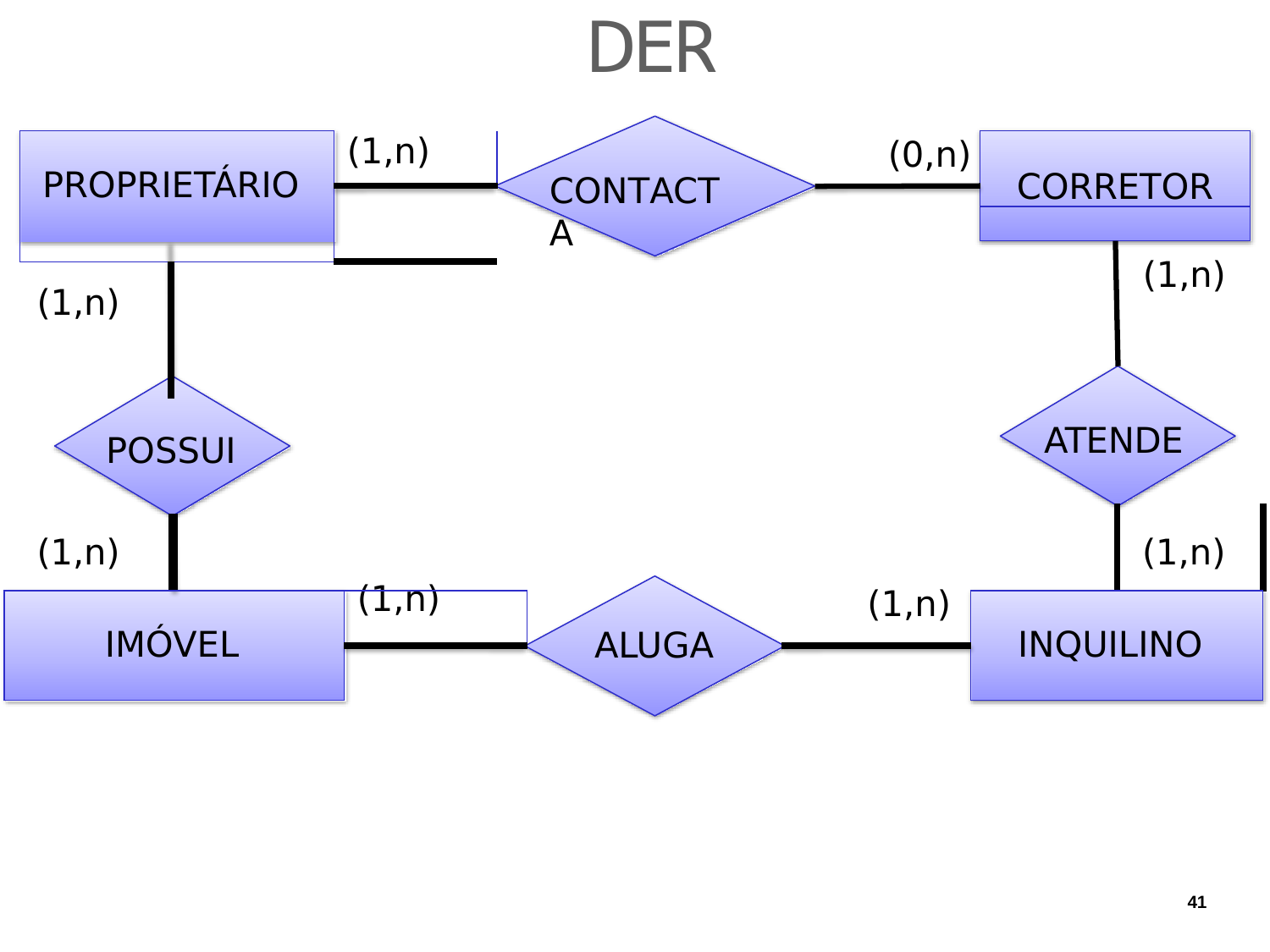

# DER

(0,n)

CORRETOR
| PROPRIETÁRIO |  | (1,n) |
| --- | --- | --- |
|  |  |  |
| (1,n) |  |  |

CONTACTA

(1,n)

ATENDE
POSSUI
|  |  | (1,n) |
| --- | --- | --- |
| (1,n) | INQUILINO |  |
|  |  |  |

| (1,n) |  |  |
| --- | --- | --- |
| IMÓVEL |  | (1,n) |
|  |  |  |

ALUGA

41